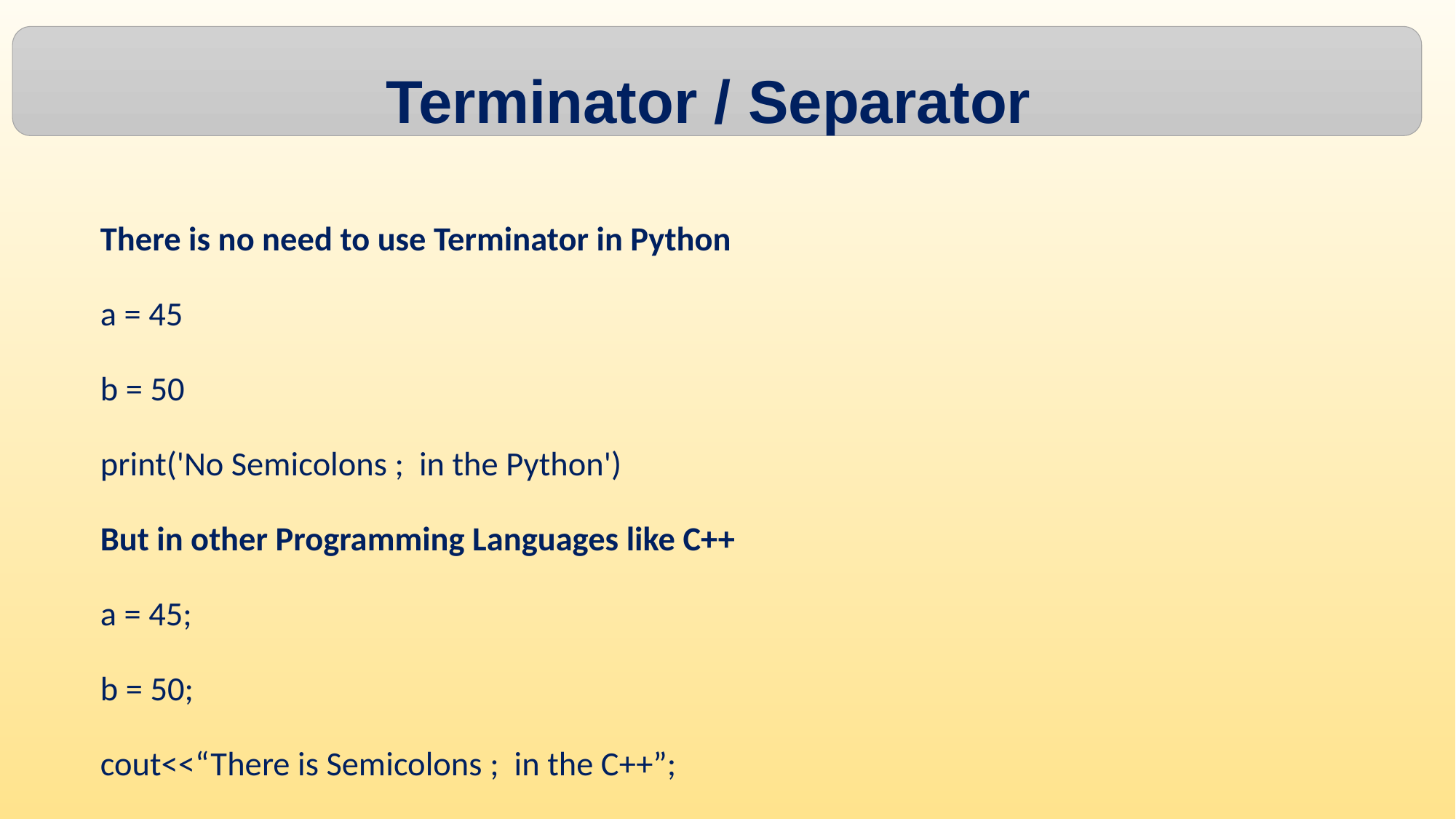

Terminator / Separator
There is no need to use Terminator in Python
a = 45
b = 50
print('No Semicolons ;  in the Python')
But in other Programming Languages like C++
a = 45;
b = 50;
cout<<“There is Semicolons ;  in the C++”;